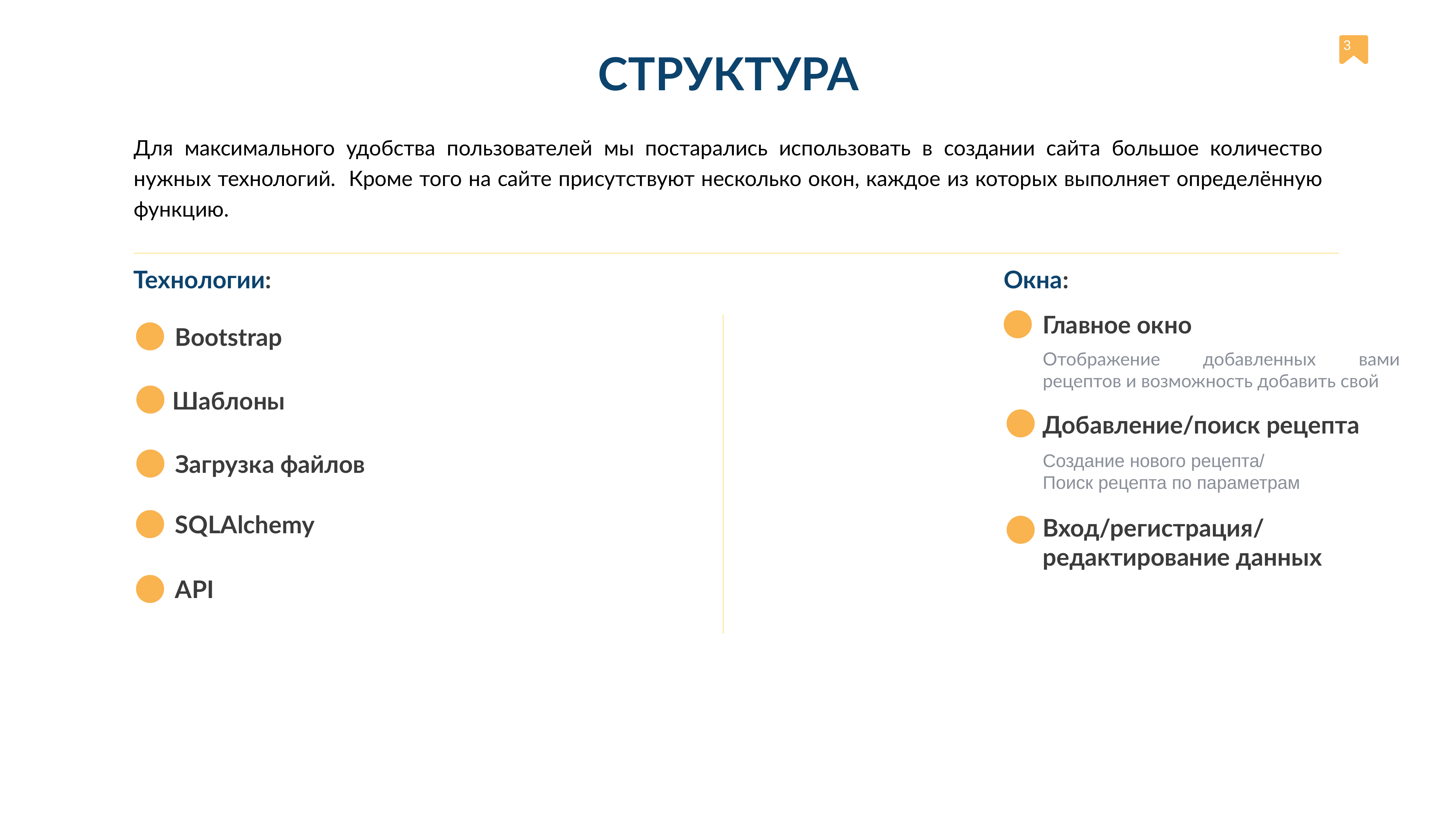

3
СТРУКТУРА
Для максимального удобства пользователей мы постарались использовать в создании сайта большое количество нужных технологий.  Кроме того на сайте присутствуют несколько окон, каждое из которых выполняет определённую функцию.
Технологии:
Окна:
Главное окно

Bootstrap

Отображение добавленных вами рецептов и возможность добавить свой

Шаблоны
Добавление/поиск рецепта

Загрузка файлов
Создание нового рецепта/
Поиск рецепта по параметрам

SQLAlchemy

Вход/регистрация/
редактирование данных

API